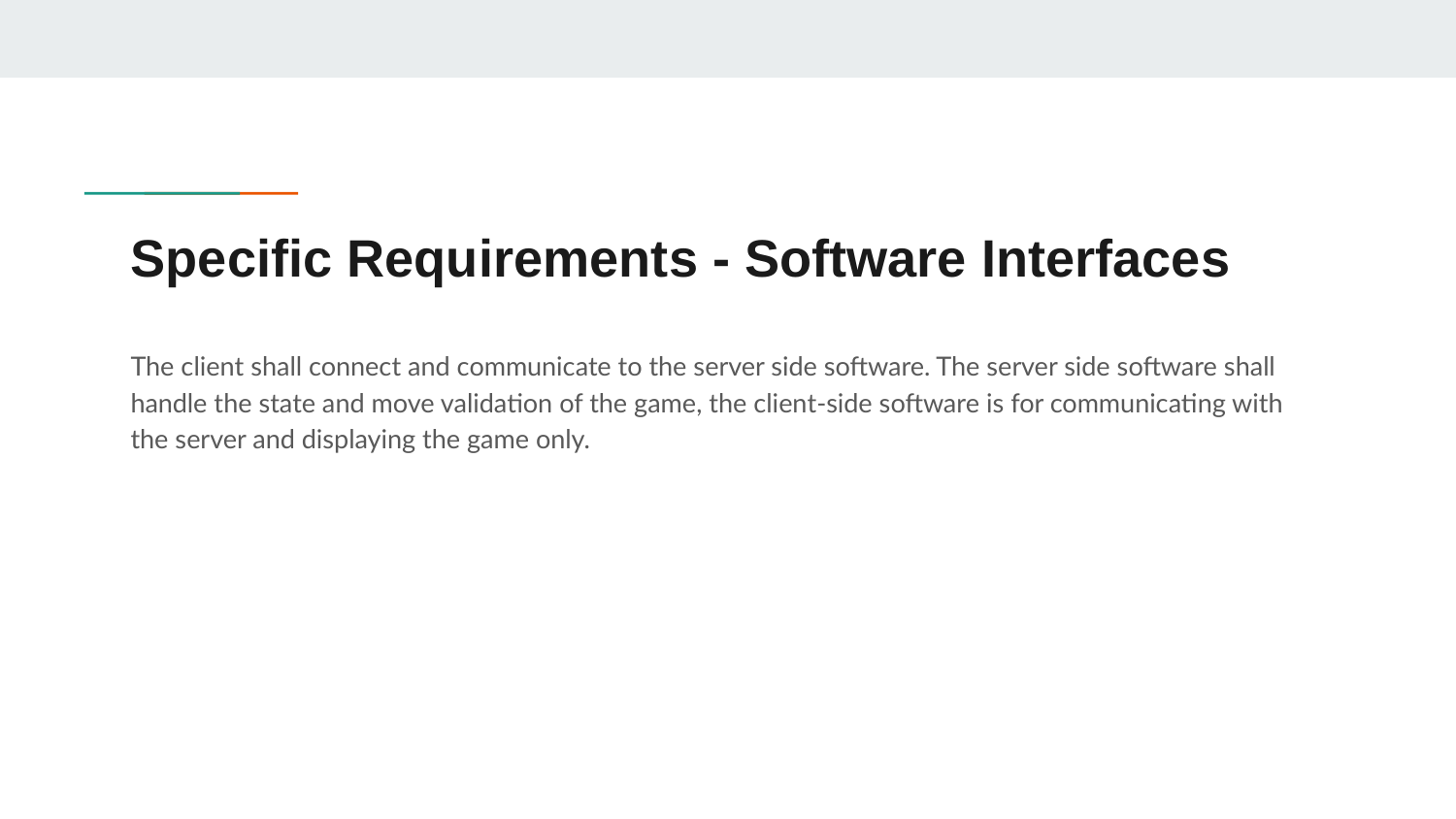

# Specific Requirements - Software Interfaces
The client shall connect and communicate to the server side software. The server side software shall handle the state and move validation of the game, the client-side software is for communicating with the server and displaying the game only.